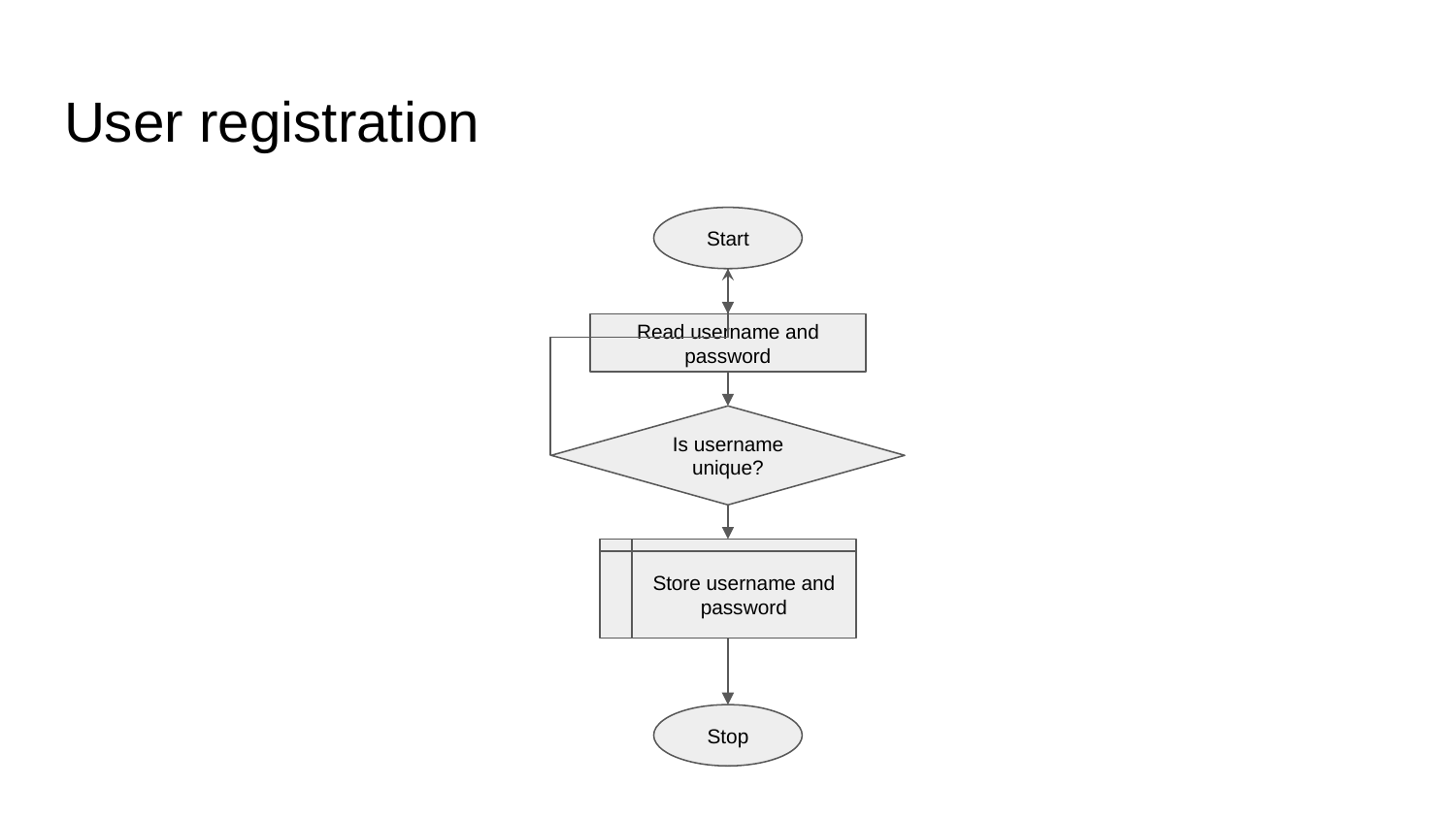

# User registration
Start
Read username and password
Is username unique?
Store username and password
Stop